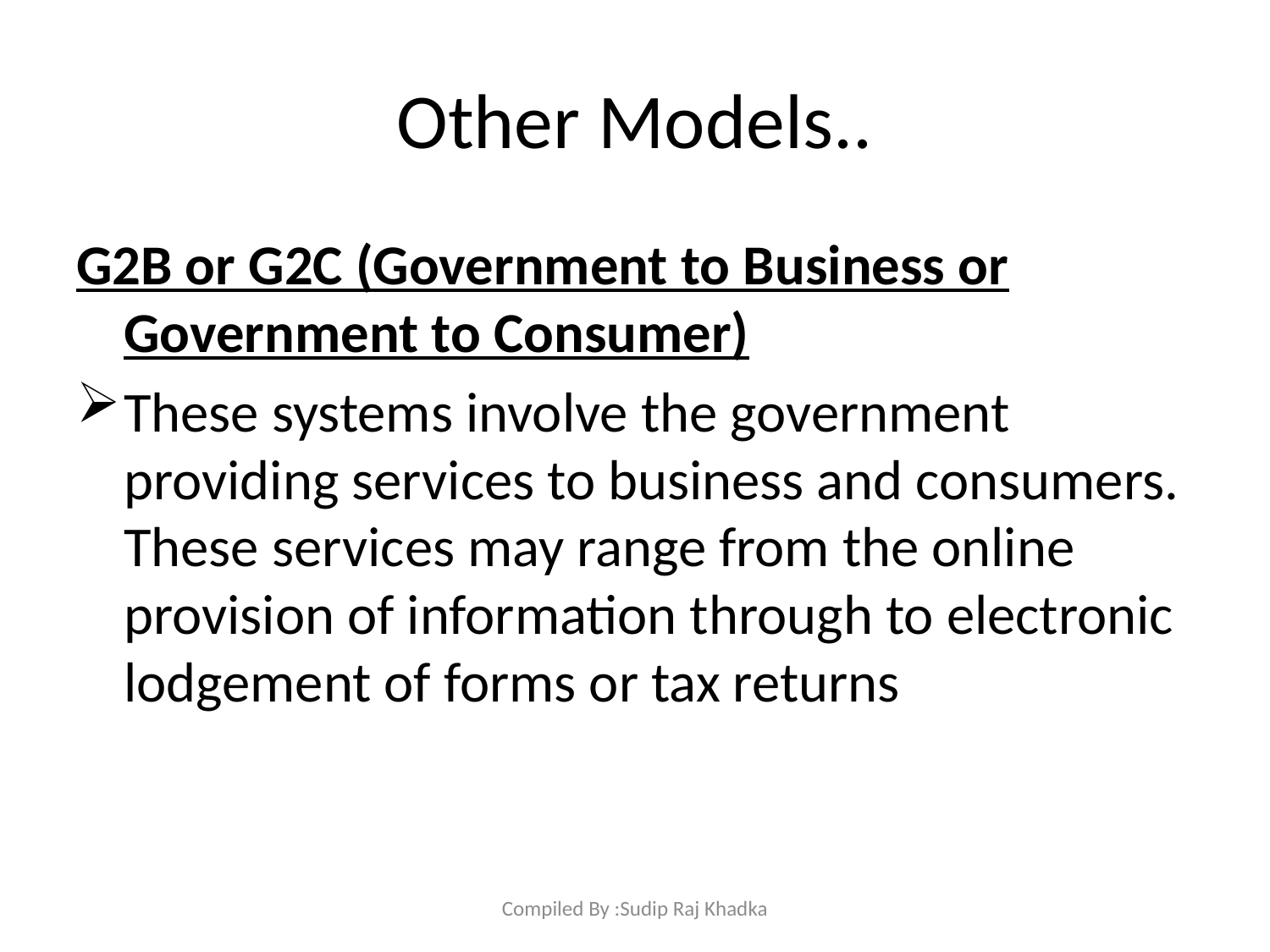

# Other Models..
G2B or G2C (Government to Business or Government to Consumer)
These systems involve the government providing services to business and consumers. These services may range from the online provision of information through to electronic lodgement of forms or tax returns
Compiled By :Sudip Raj Khadka